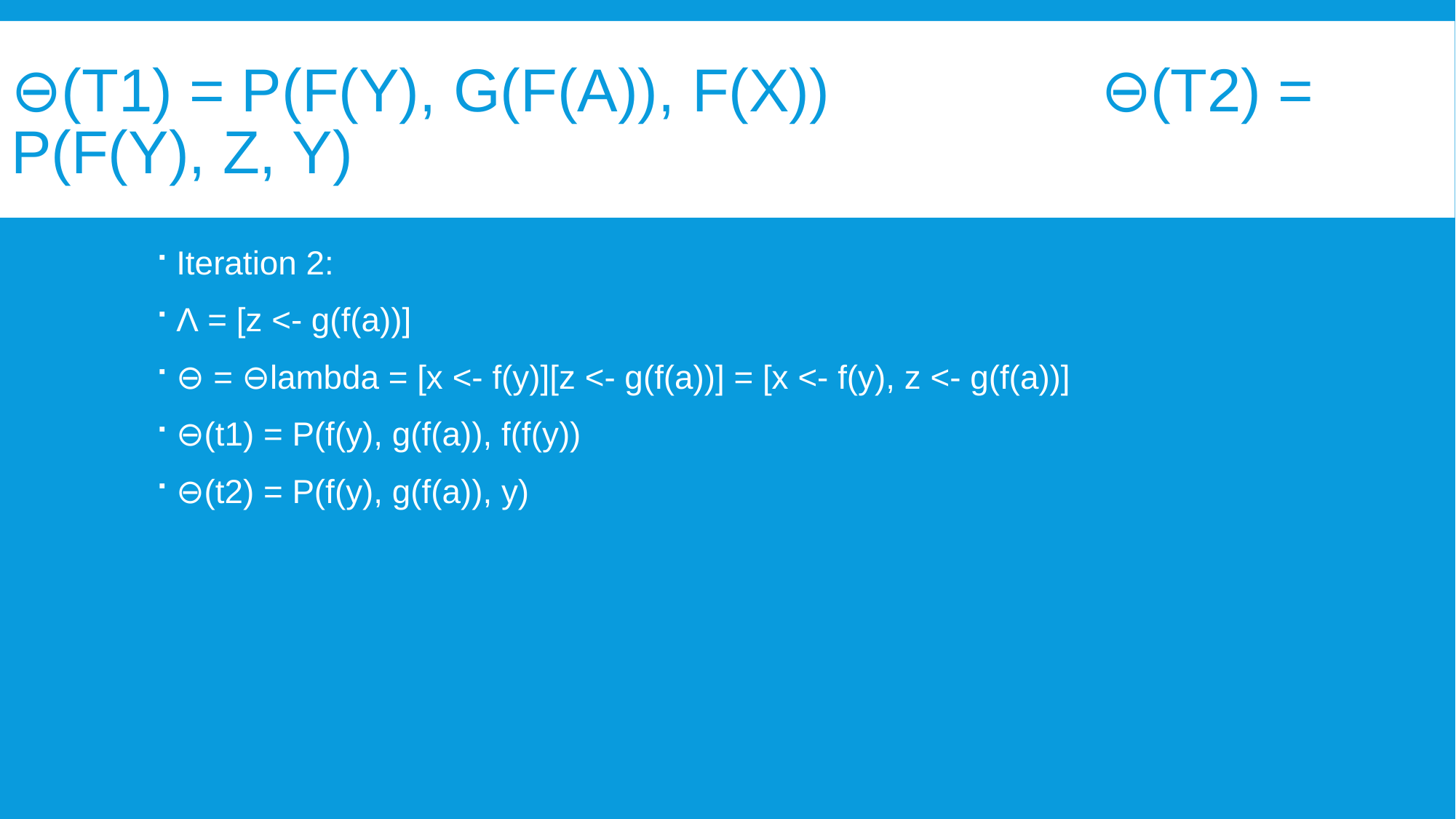

# ⊖(t1) = P(f(y), g(f(a)), f(x))                ⊖(t2) = P(f(y), z, y)
Iteration 2:
Λ = [z <- g(f(a))]
⊖ = ⊖lambda = [x <- f(y)][z <- g(f(a))] = [x <- f(y), z <- g(f(a))]
⊖(t1) = P(f(y), g(f(a)), f(f(y))
⊖(t2) = P(f(y), g(f(a)), y)